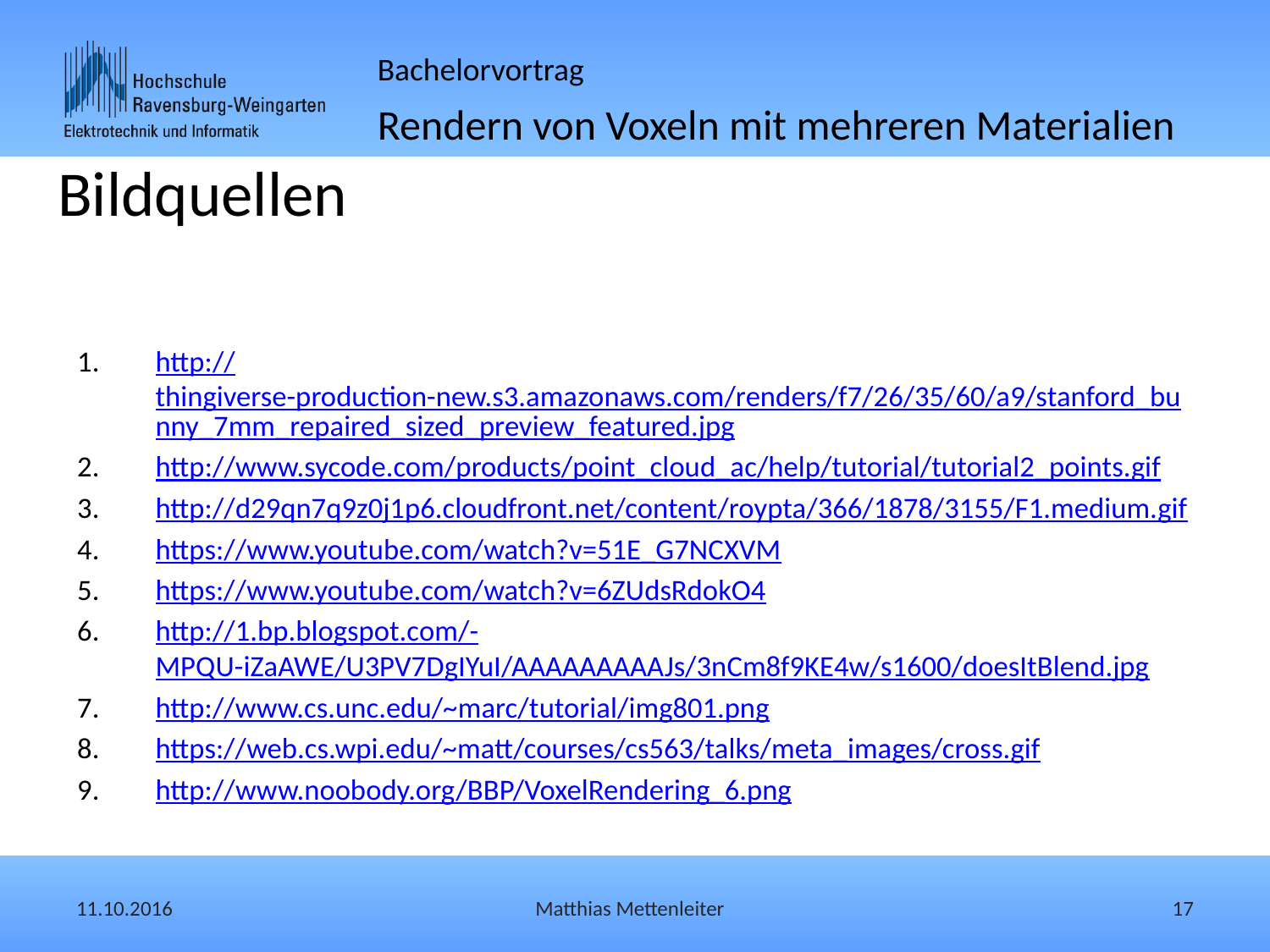

# Bildquellen
http://thingiverse-production-new.s3.amazonaws.com/renders/f7/26/35/60/a9/stanford_bunny_7mm_repaired_sized_preview_featured.jpg
http://www.sycode.com/products/point_cloud_ac/help/tutorial/tutorial2_points.gif
http://d29qn7q9z0j1p6.cloudfront.net/content/roypta/366/1878/3155/F1.medium.gif
https://www.youtube.com/watch?v=51E_G7NCXVM
https://www.youtube.com/watch?v=6ZUdsRdokO4
http://1.bp.blogspot.com/-MPQU-iZaAWE/U3PV7DgIYuI/AAAAAAAAAJs/3nCm8f9KE4w/s1600/doesItBlend.jpg
http://www.cs.unc.edu/~marc/tutorial/img801.png
https://web.cs.wpi.edu/~matt/courses/cs563/talks/meta_images/cross.gif
http://www.noobody.org/BBP/VoxelRendering_6.png

11.10.2016
Matthias Mettenleiter
17